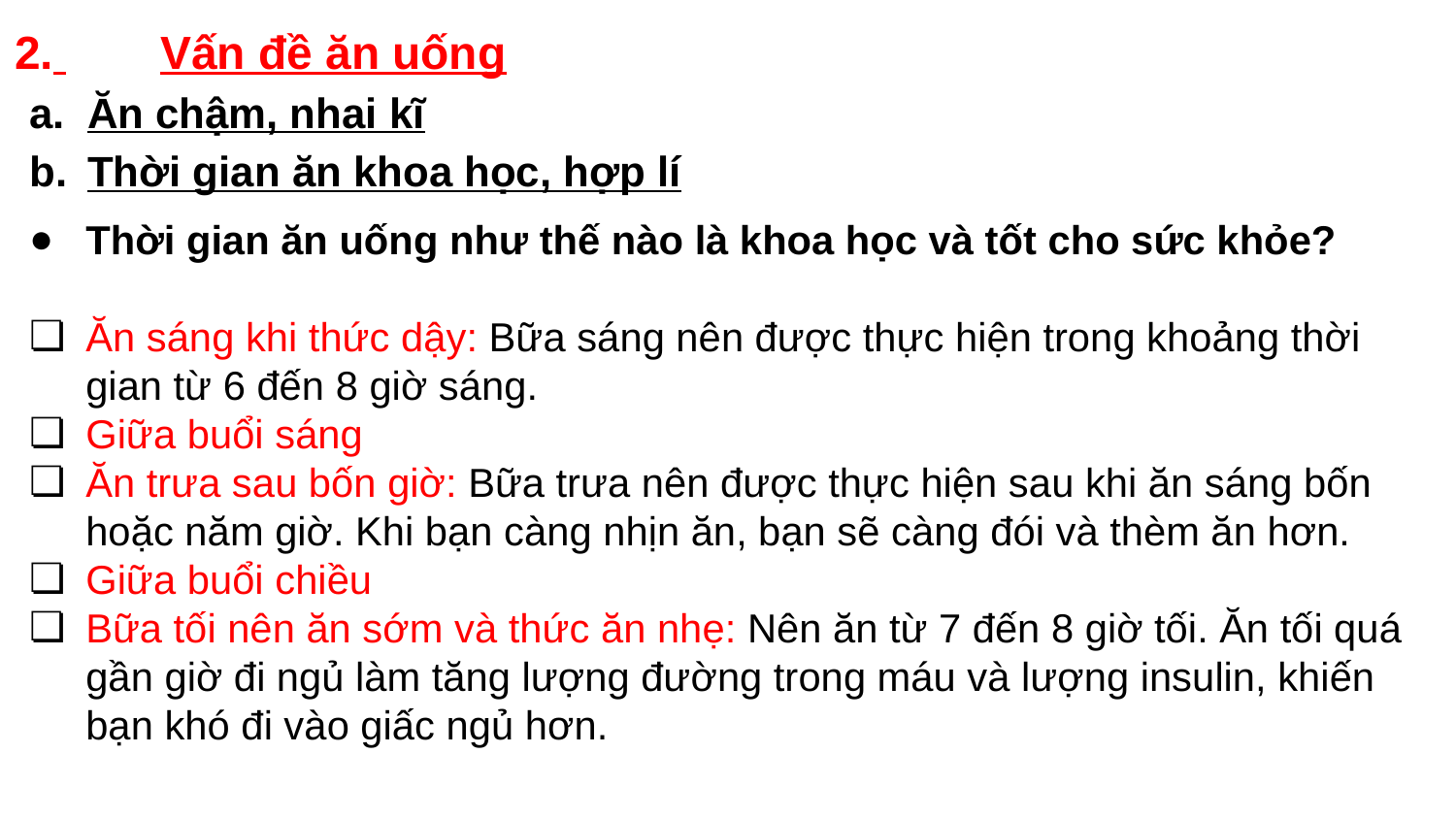

2. 	Vấn đề ăn uống
Ăn chậm, nhai kĩ
Thời gian ăn khoa học, hợp lí

Thời gian ăn uống như thế nào là khoa học và tốt cho sức khỏe?

Ăn sáng khi thức dậy: Bữa sáng nên được thực hiện trong khoảng thời gian từ 6 đến 8 giờ sáng.
Giữa buổi sáng
Ăn trưa sau bốn giờ: Bữa trưa nên được thực hiện sau khi ăn sáng bốn hoặc năm giờ. Khi bạn càng nhịn ăn, bạn sẽ càng đói và thèm ăn hơn.
Giữa buổi chiều
Bữa tối nên ăn sớm và thức ăn nhẹ: Nên ăn từ 7 đến 8 giờ tối. Ăn tối quá gần giờ đi ngủ làm tăng lượng đường trong máu và lượng insulin, khiến bạn khó đi vào giấc ngủ hơn.